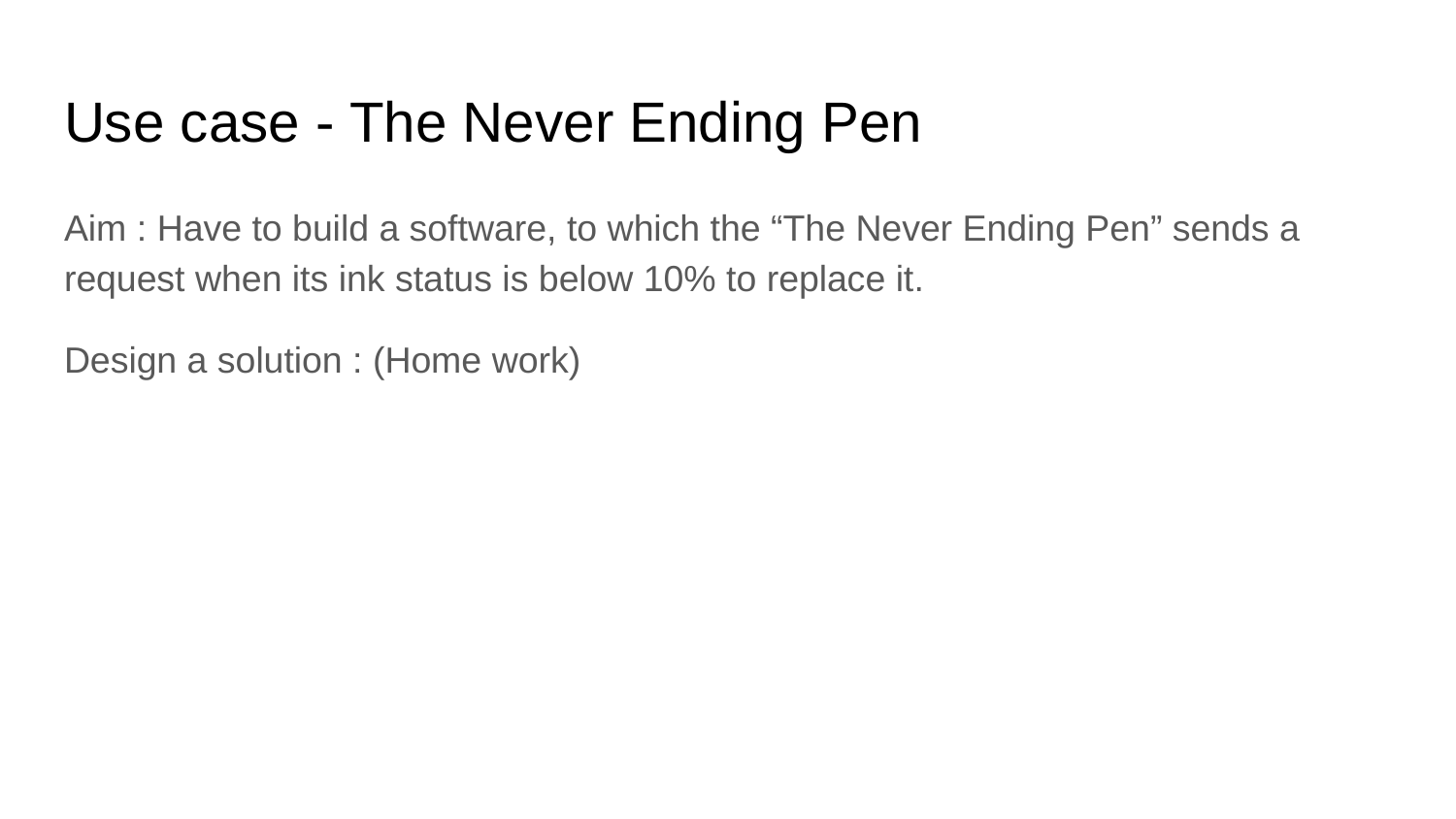

# Use case - The Never Ending Pen
Aim : Have to build a software, to which the “The Never Ending Pen” sends a request when its ink status is below 10% to replace it.
Design a solution : (Home work)